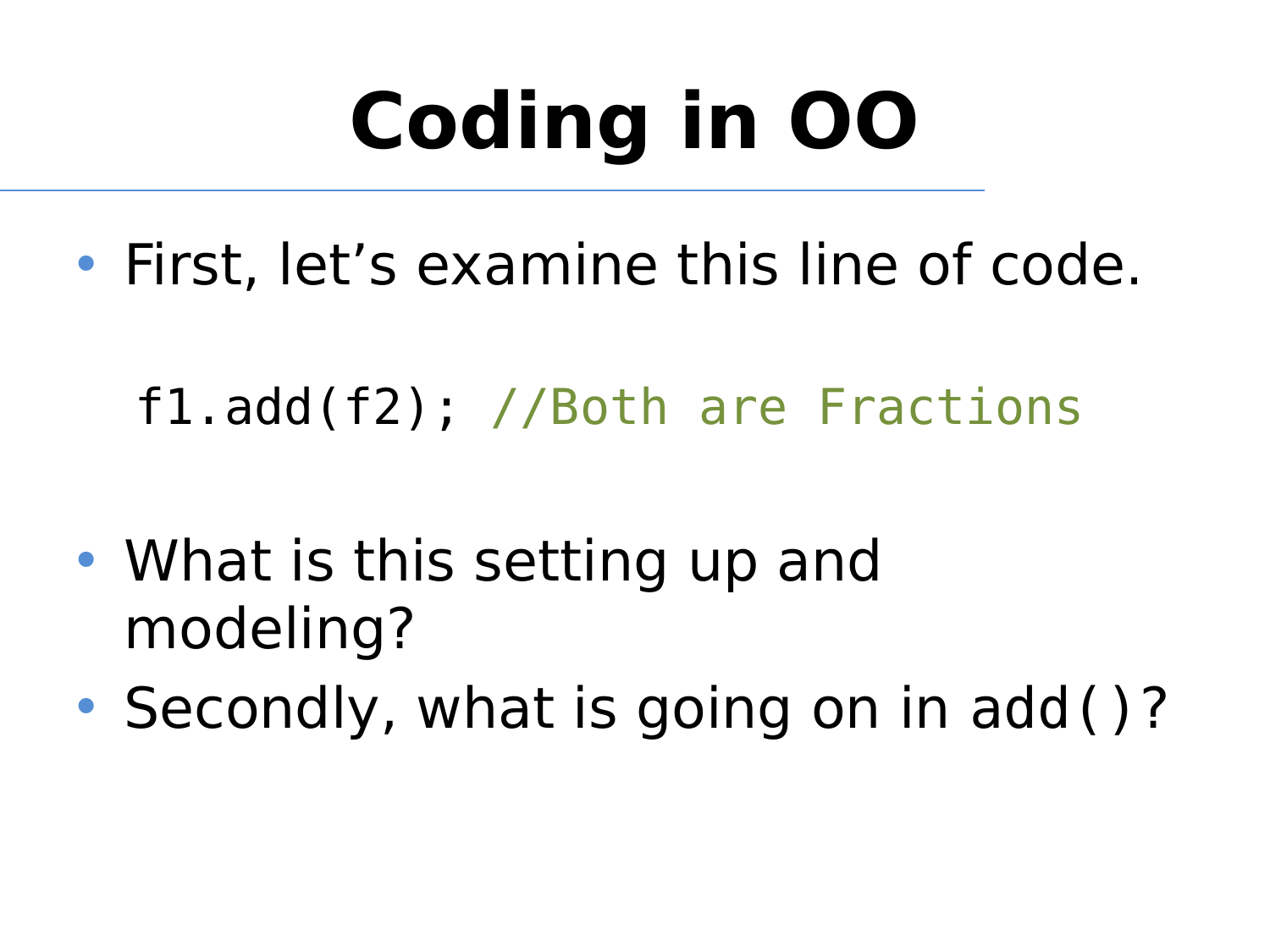

# Coding in OO
First, let’s examine this line of code.

  f1.add(f2); //Both are Fractions

What is this setting up and modeling?
Secondly, what is going on in add()?